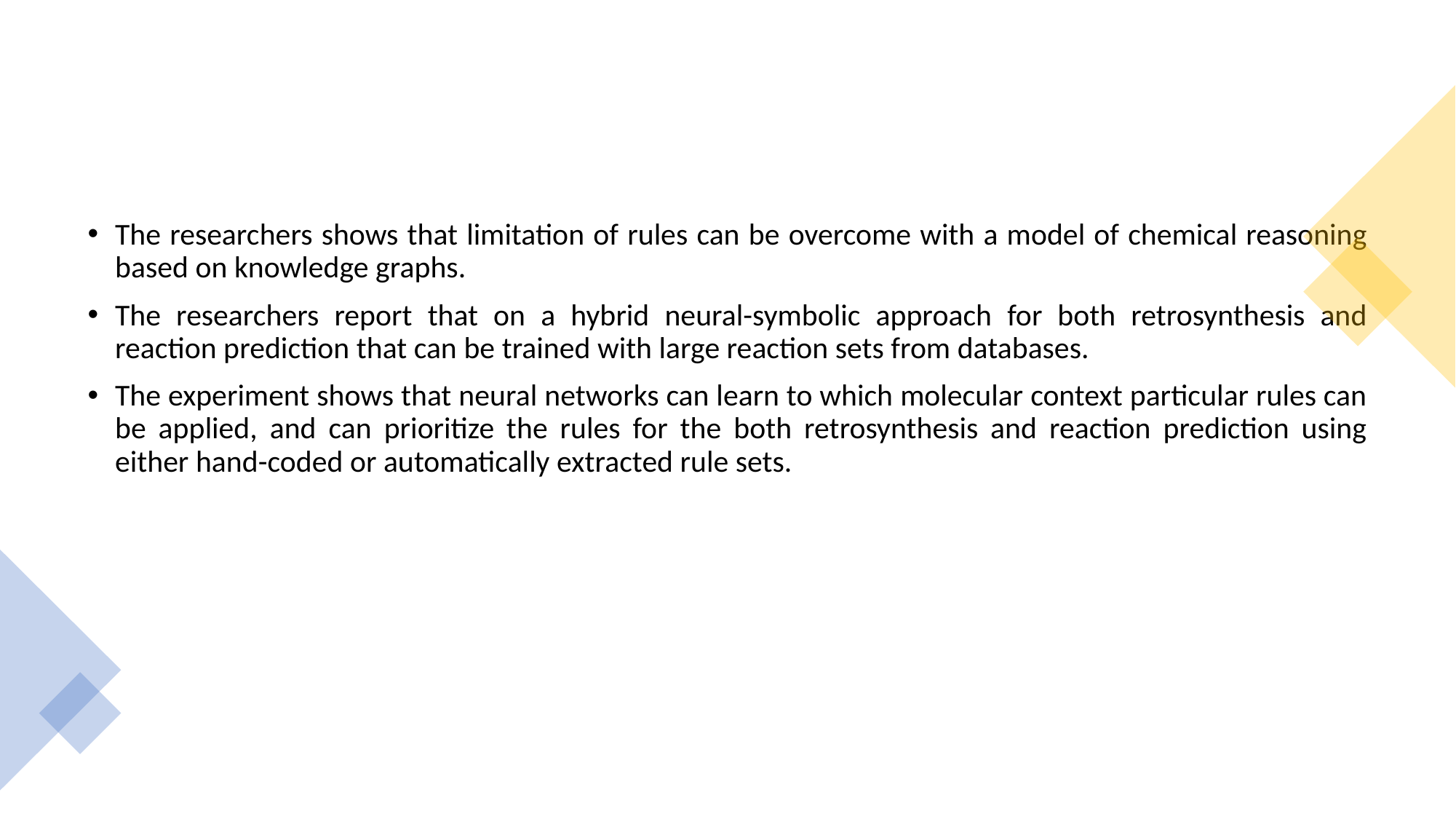

#

The researchers shows that limitation of rules can be overcome with a model of chemical reasoning based on knowledge graphs.
The researchers report that on a hybrid neural-symbolic approach for both retrosynthesis and reaction prediction that can be trained with large reaction sets from databases.
The experiment shows that neural networks can learn to which molecular context particular rules can be applied, and can prioritize the rules for the both retrosynthesis and reaction prediction using either hand-coded or automatically extracted rule sets.